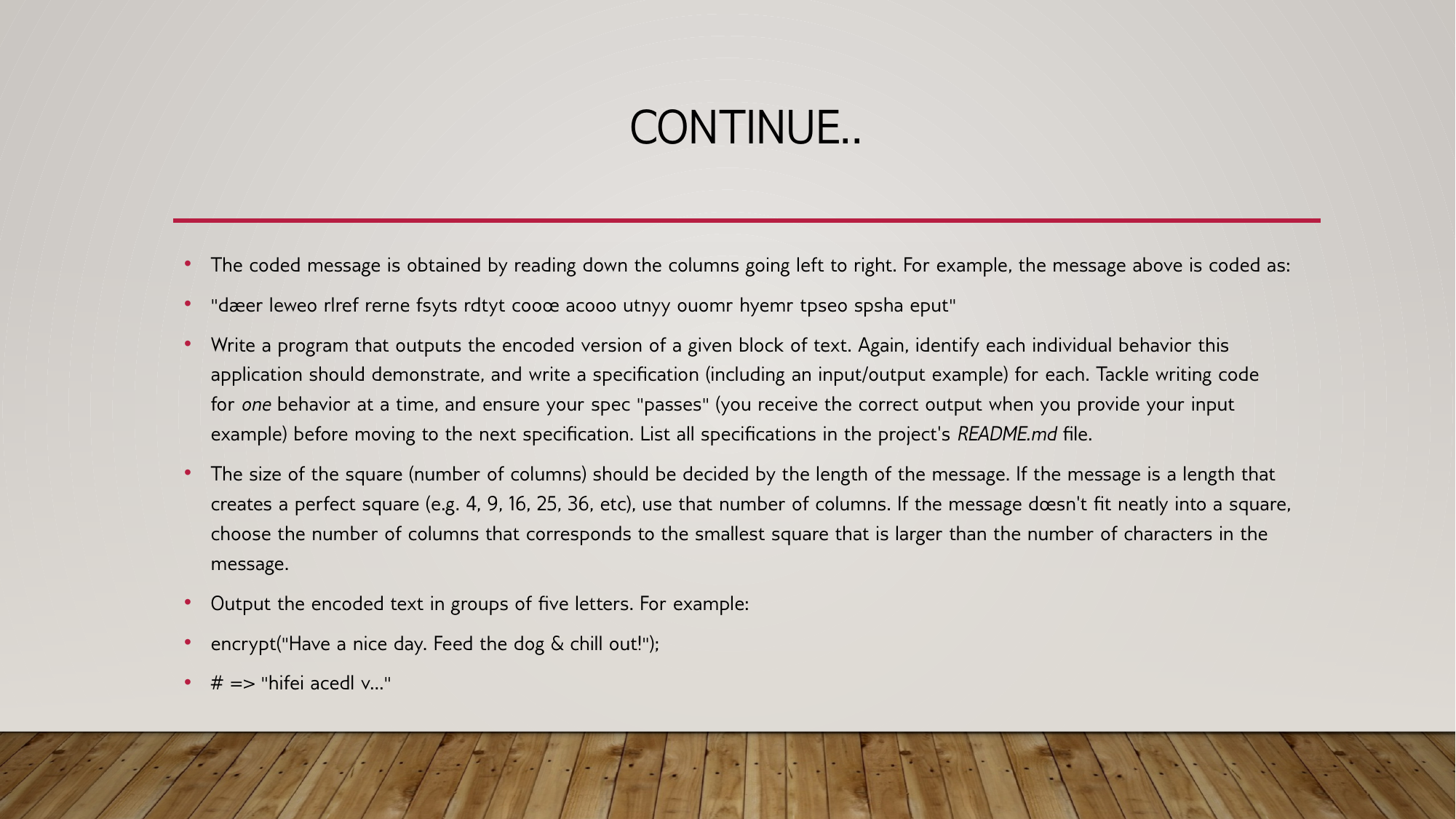

# Continue..
The coded message is obtained by reading down the columns going left to right. For example, the message above is coded as:
"daeer leweo rlref rerne fsyts rdtyt coooe acooo utnyy ouomr hyemr tpseo spsha eput"
Write a program that outputs the encoded version of a given block of text. Again, identify each individual behavior this application should demonstrate, and write a specification (including an input/output example) for each. Tackle writing code for one behavior at a time, and ensure your spec "passes" (you receive the correct output when you provide your input example) before moving to the next specification. List all specifications in the project's README.md file.
The size of the square (number of columns) should be decided by the length of the message. If the message is a length that creates a perfect square (e.g. 4, 9, 16, 25, 36, etc), use that number of columns. If the message doesn't fit neatly into a square, choose the number of columns that corresponds to the smallest square that is larger than the number of characters in the message.
Output the encoded text in groups of five letters. For example:
encrypt("Have a nice day. Feed the dog & chill out!");
# => "hifei acedl v..."